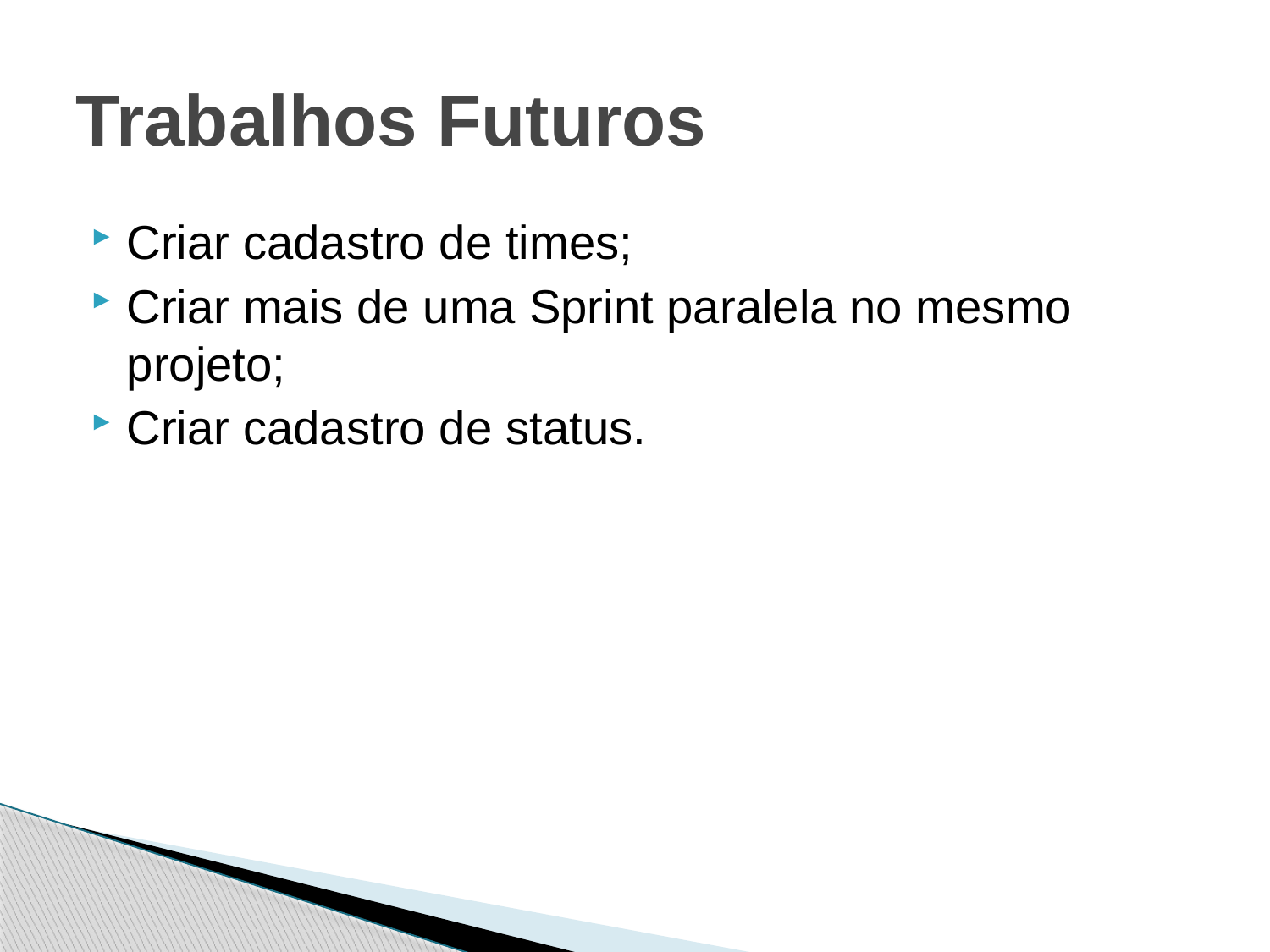

# Trabalhos Futuros
Criar cadastro de times;
Criar mais de uma Sprint paralela no mesmo projeto;
Criar cadastro de status.